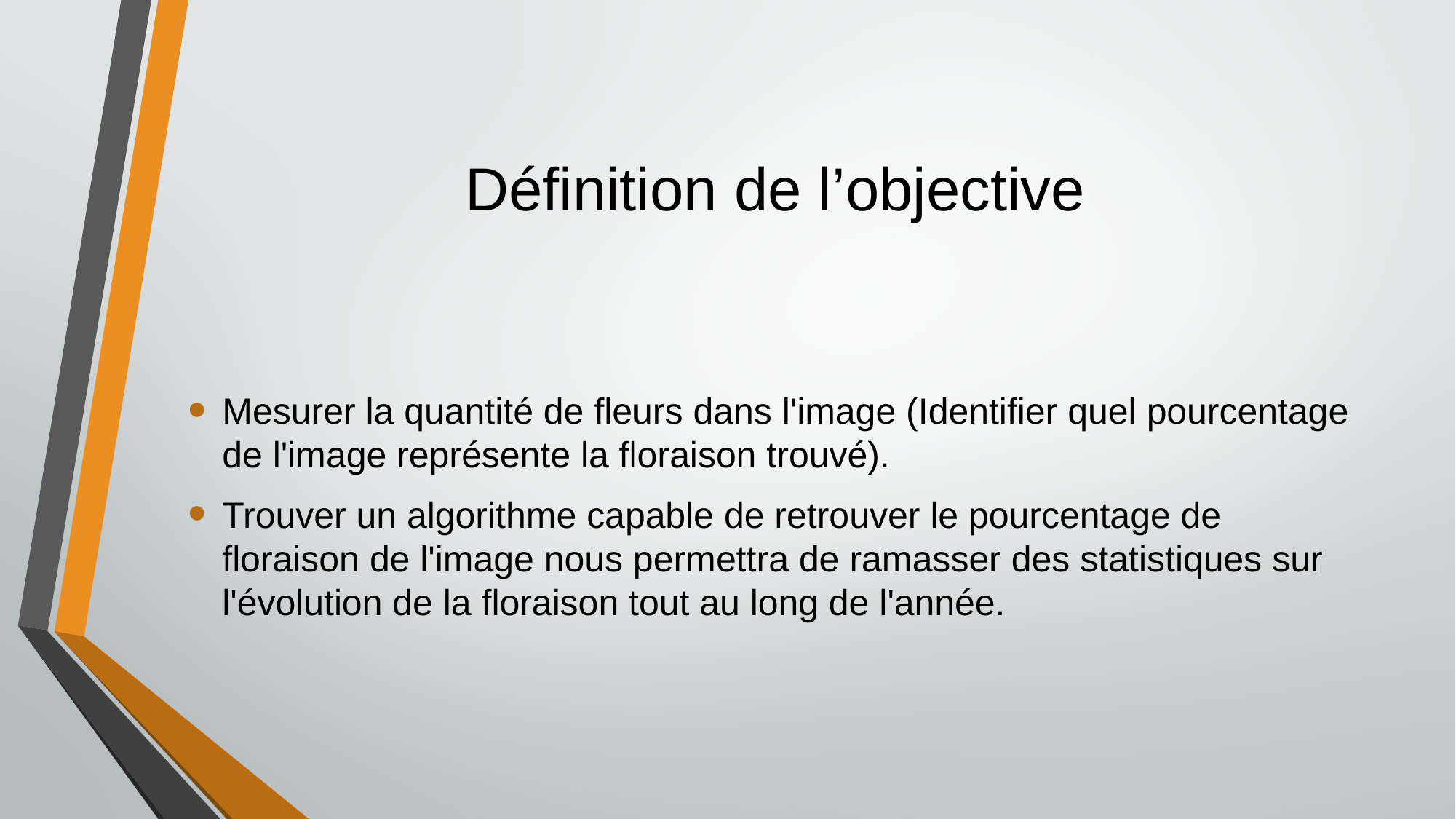

# Définition de l’objective
Mesurer la quantité de fleurs dans l'image (Identifier quel pourcentage de l'image représente la floraison trouvé).
Trouver un algorithme capable de retrouver le pourcentage de floraison de l'image nous permettra de ramasser des statistiques sur l'évolution de la floraison tout au long de l'année.